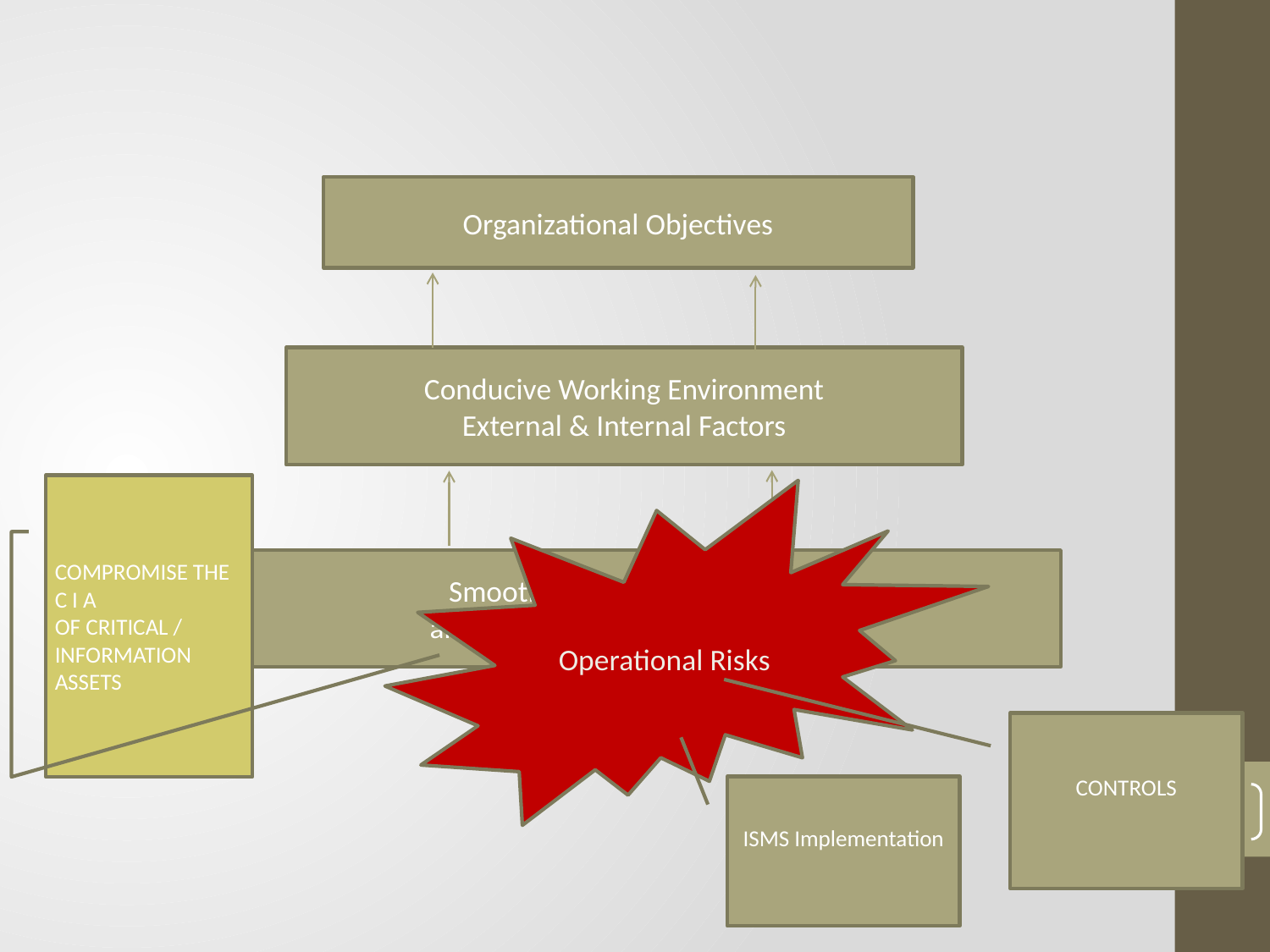

#
Organizational Objectives
Conducive Working Environment
External & Internal Factors
COMPROMISE THE C I A
OF CRITICAL / INFORMATION ASSETS
Operational Risks
Smooth Processes/ Operations
 and Stability of  Related Resources
CONTROLS

ISMS Implementation

27